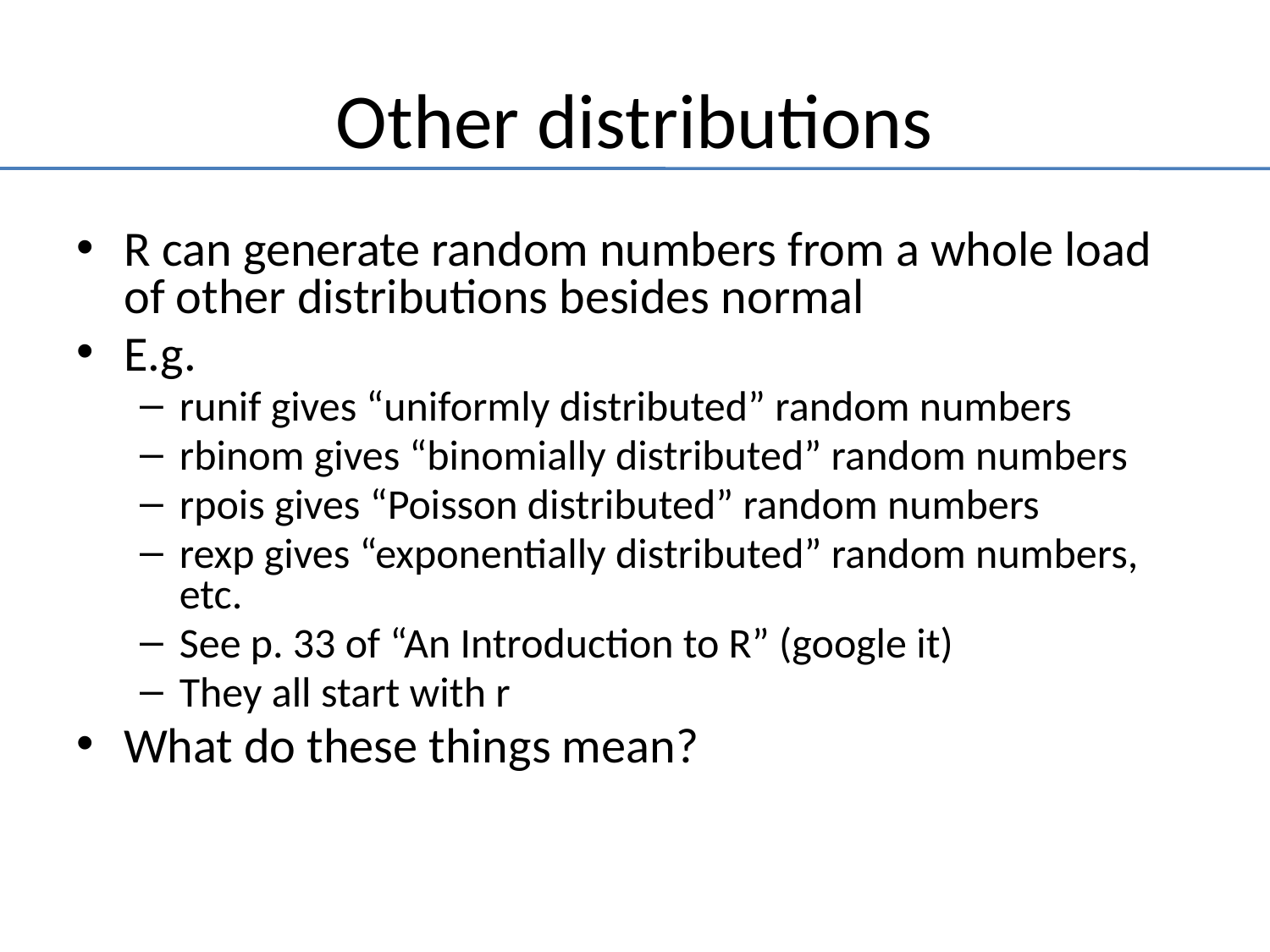

Other distributions
R can generate random numbers from a whole load of other distributions besides normal
E.g.
runif gives “uniformly distributed” random numbers
rbinom gives “binomially distributed” random numbers
rpois gives “Poisson distributed” random numbers
rexp gives “exponentially distributed” random numbers, etc.
See p. 33 of “An Introduction to R” (google it)
They all start with r
What do these things mean?